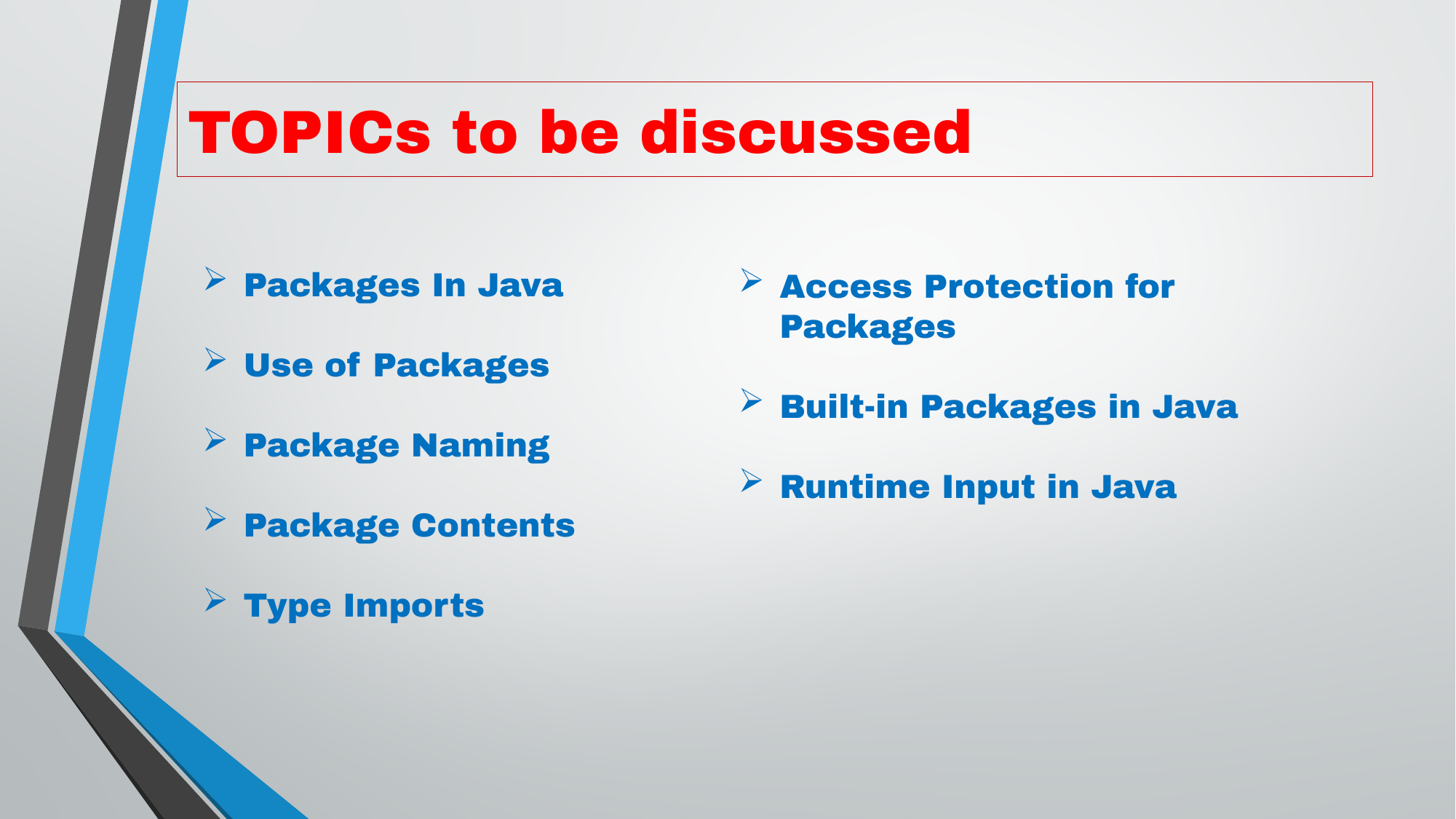

# TOPICs to be discussed
Packages In Java

Use of Packages

Package Naming

Package Contents

Type Imports
Access Protection for Packages

Built-in Packages in Java

Runtime Input in Java